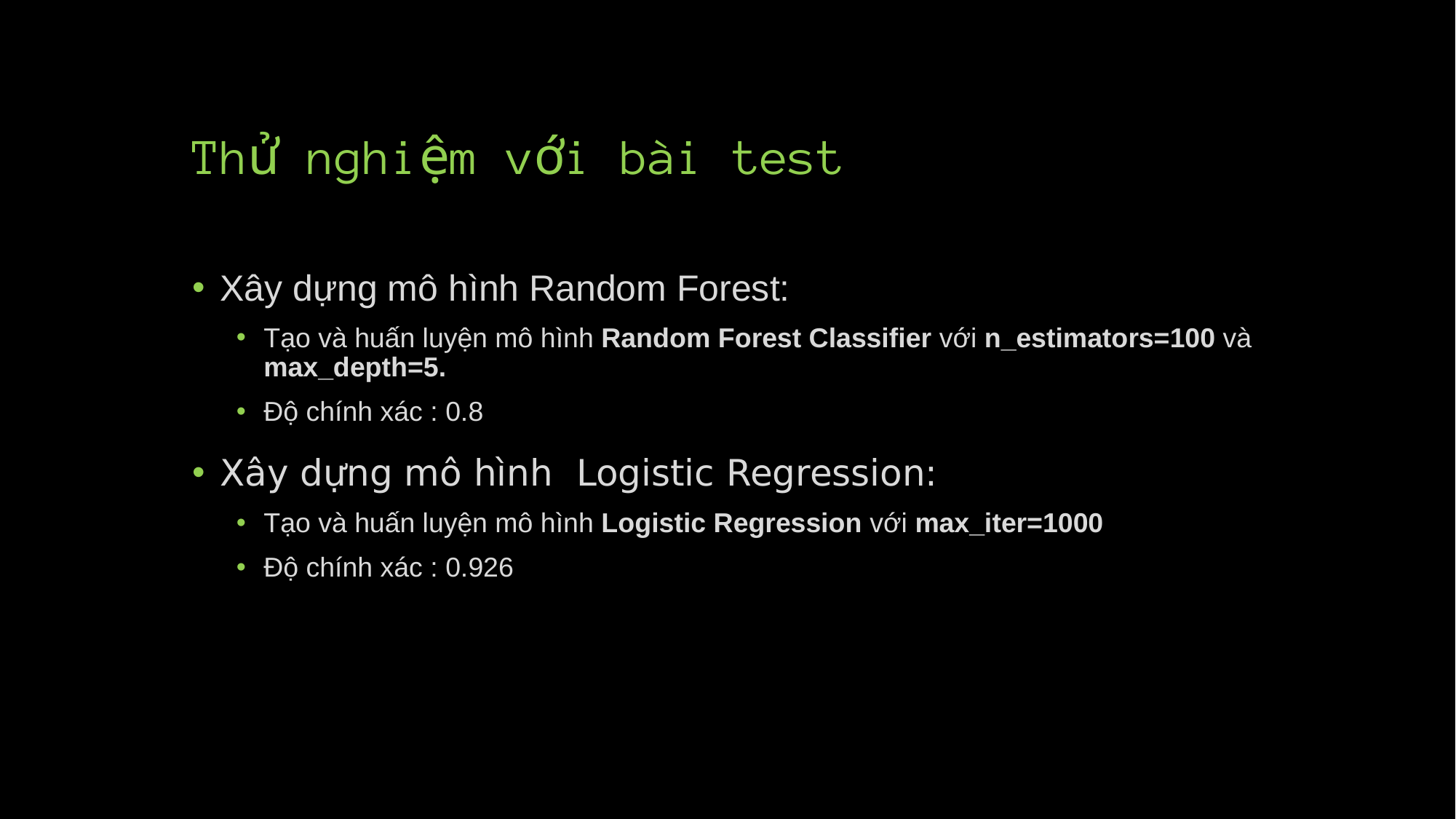

# Thử nghiệm với bài test
Xây dựng mô hình Random Forest:
Tạo và huấn luyện mô hình Random Forest Classifier với n_estimators=100 và max_depth=5.
Độ chính xác : 0.8
Xây dựng mô hình  Logistic Regression:
Tạo và huấn luyện mô hình Logistic Regression với max_iter=1000
Độ chính xác : 0.926